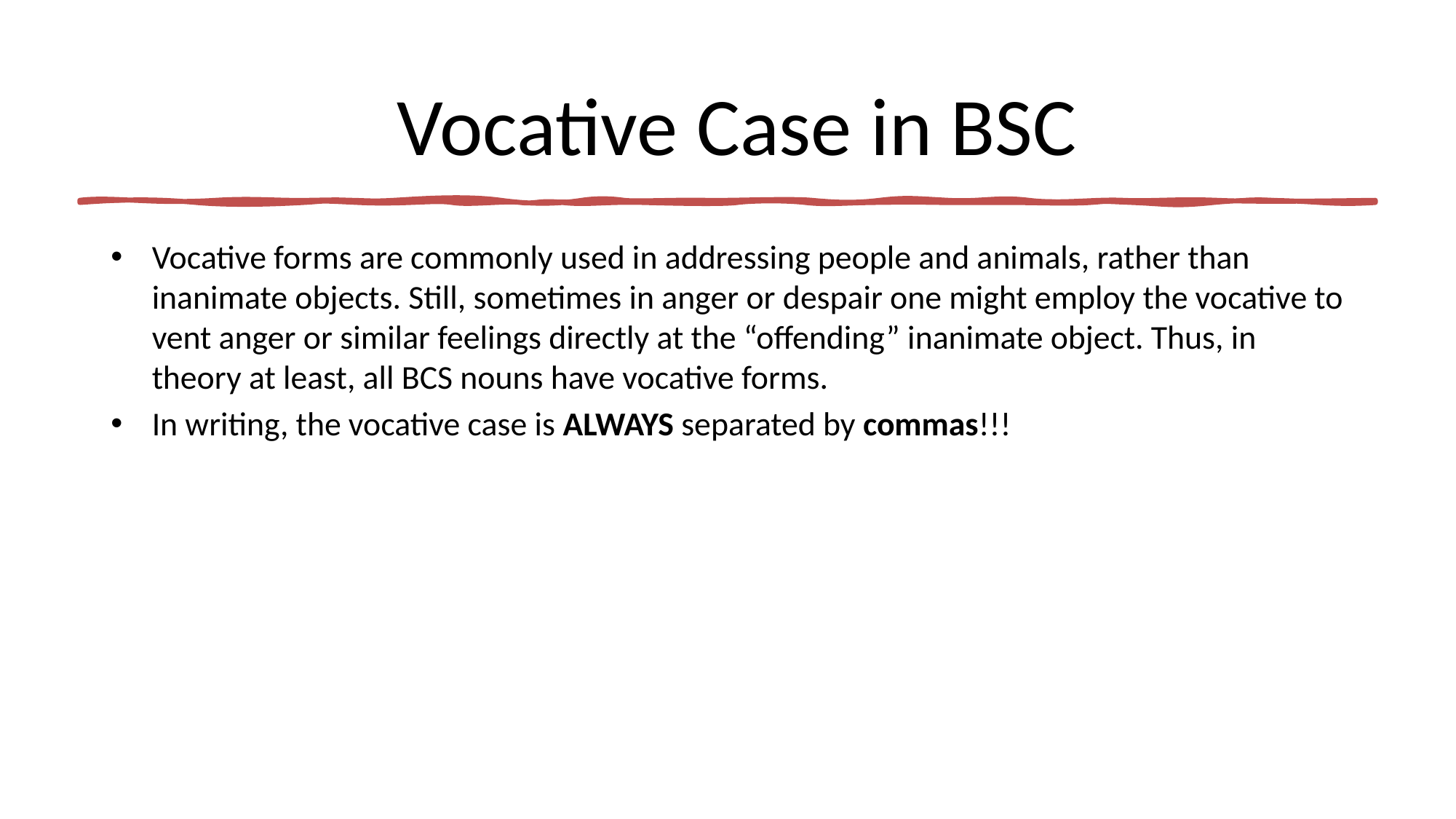

# Vocative Case in BSC

Vocative forms are commonly used in addressing people and animals, rather than inanimate objects. Still, sometimes in anger or despair one might employ the vocative to vent anger or similar feelings directly at the “offending” inanimate object. Thus, in theory at least, all BCS nouns have vocative forms.
In writing, the vocative case is ALWAYS separated by commas!!!